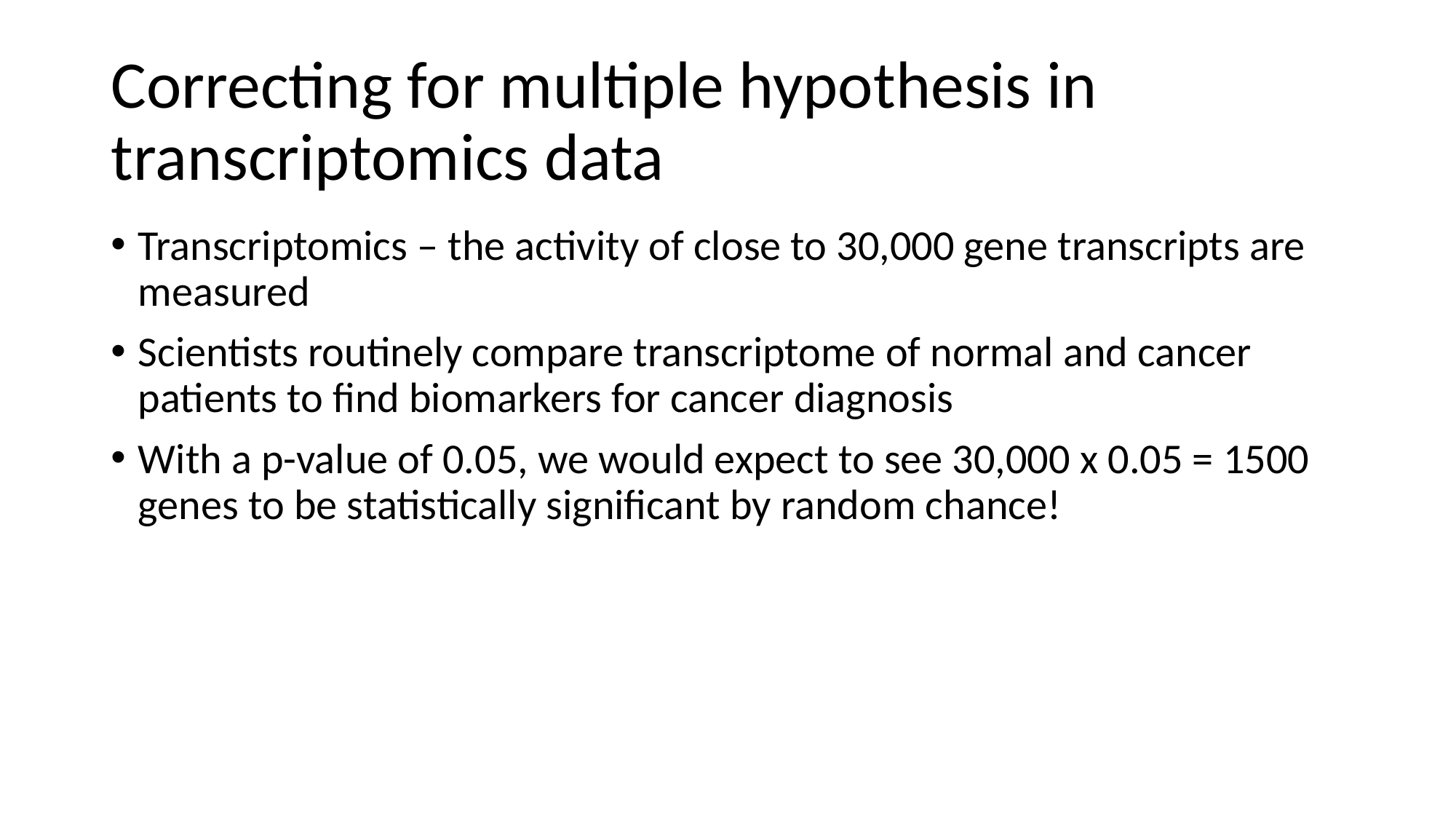

# Correcting for multiple hypothesis in transcriptomics data
Transcriptomics – the activity of close to 30,000 gene transcripts are measured
Scientists routinely compare transcriptome of normal and cancer patients to find biomarkers for cancer diagnosis
With a p-value of 0.05, we would expect to see 30,000 x 0.05 = 1500 genes to be statistically significant by random chance!